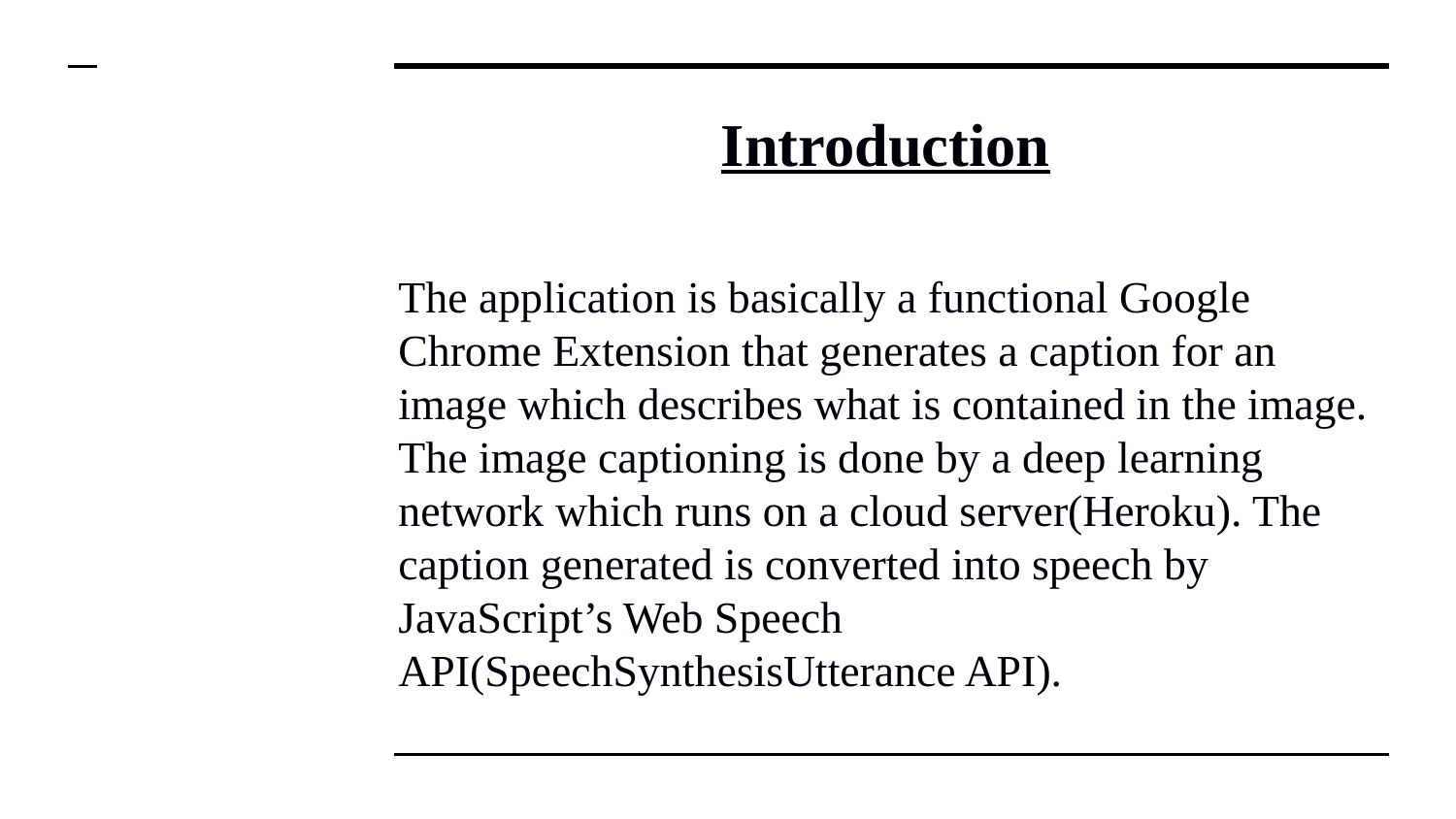

# Introduction
The application is basically a functional Google Chrome Extension that generates a caption for an image which describes what is contained in the image. The image captioning is done by a deep learning network which runs on a cloud server(Heroku). The caption generated is converted into speech by JavaScript’s Web Speech API(SpeechSynthesisUtterance API).